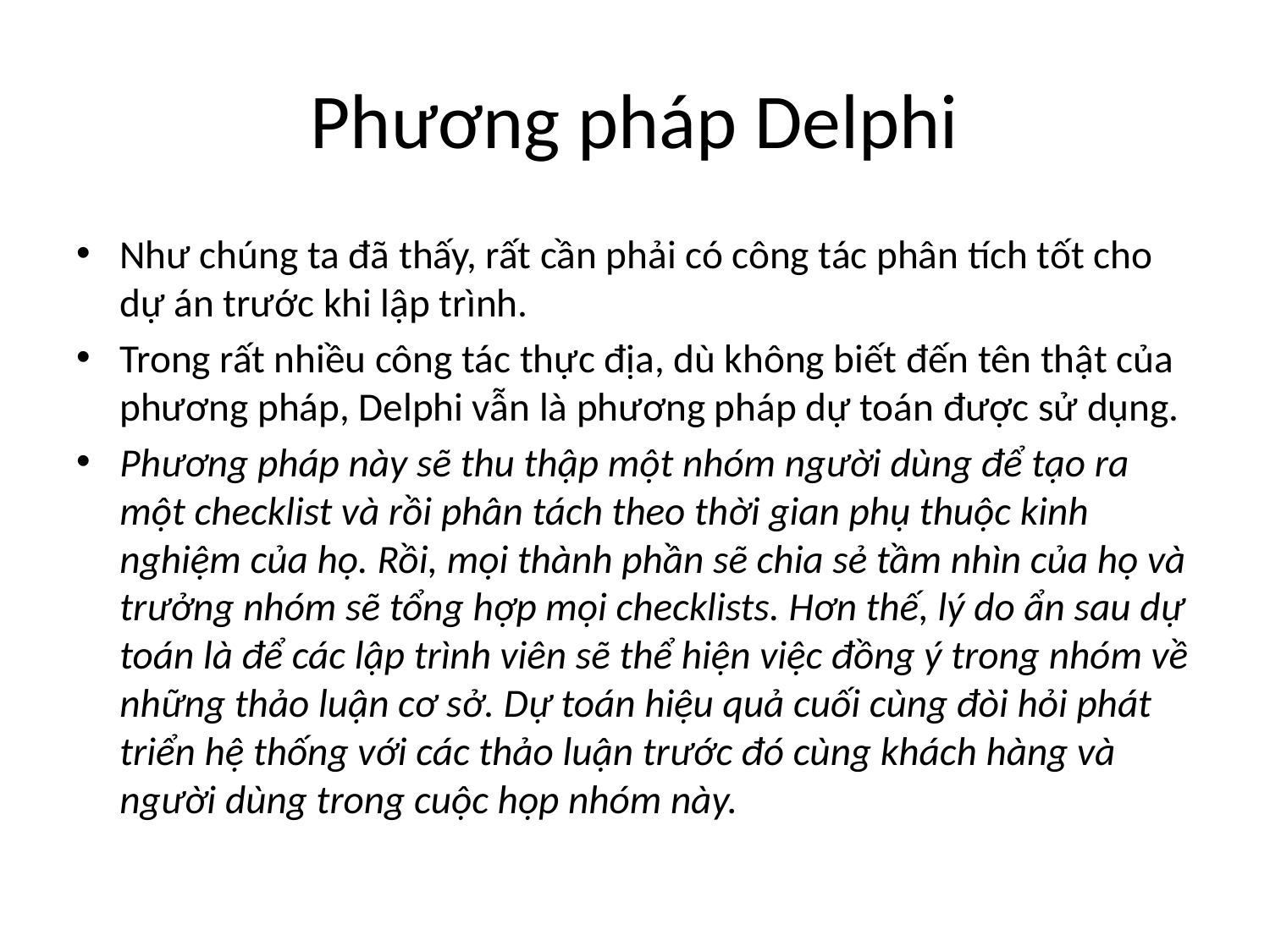

# Phương pháp Delphi
Như chúng ta đã thấy, rất cần phải có công tác phân tích tốt cho dự án trước khi lập trình.
Trong rất nhiều công tác thực địa, dù không biết đến tên thật của phương pháp, Delphi vẫn là phương pháp dự toán được sử dụng.
Phương pháp này sẽ thu thập một nhóm người dùng để tạo ra một checklist và rồi phân tách theo thời gian phụ thuộc kinh nghiệm của họ. Rồi, mọi thành phần sẽ chia sẻ tầm nhìn của họ và trưởng nhóm sẽ tổng hợp mọi checklists. Hơn thế, lý do ẩn sau dự toán là để các lập trình viên sẽ thể hiện việc đồng ý trong nhóm về những thảo luận cơ sở. Dự toán hiệu quả cuối cùng đòi hỏi phát triển hệ thống với các thảo luận trước đó cùng khách hàng và người dùng trong cuộc họp nhóm này.